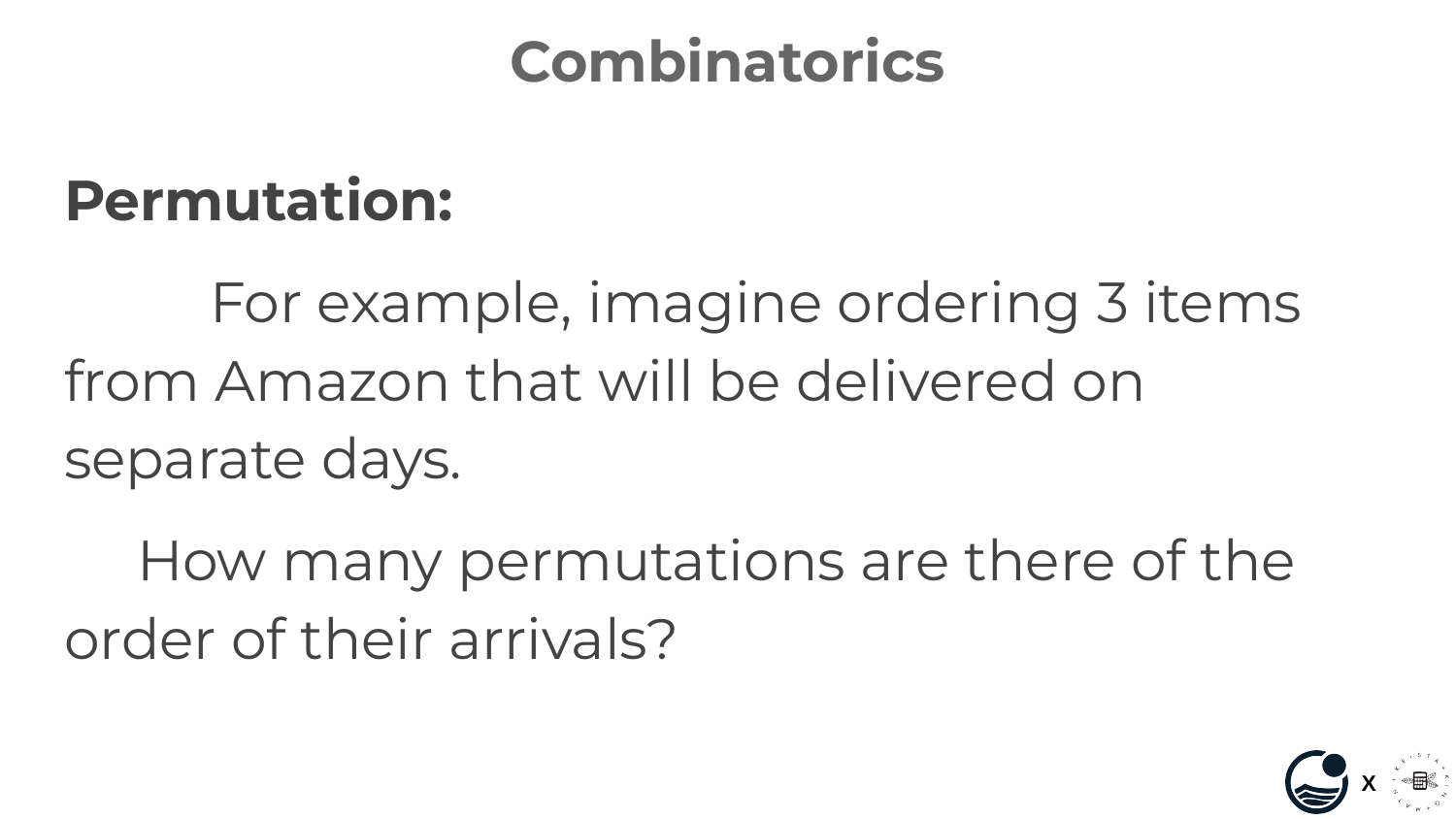

# Combinatorics
Permutation:
	For example, imagine ordering 3 items from Amazon that will be delivered on separate days.
How many permutations are there of the order of their arrivals?